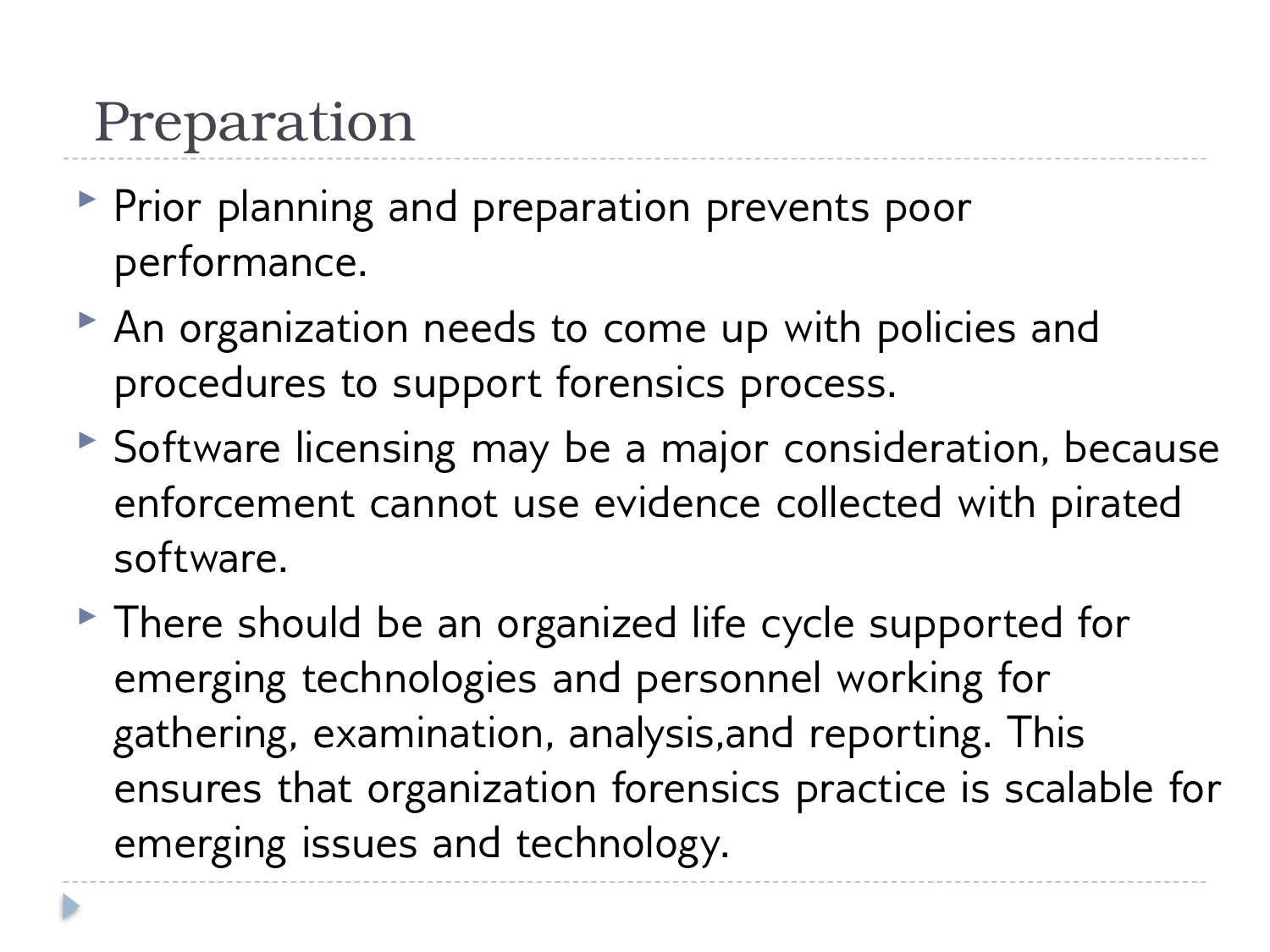

# Preparation
Prior planning and preparation prevents poor performance.
An organization needs to come up with policies and procedures to support forensics process.
Software licensing may be a major consideration, because enforcement cannot use evidence collected with pirated software.
There should be an organized life cycle supported for emerging technologies and personnel working for gathering, examination, analysis,and reporting. This ensures that organization forensics practice is scalable for emerging issues and technology.